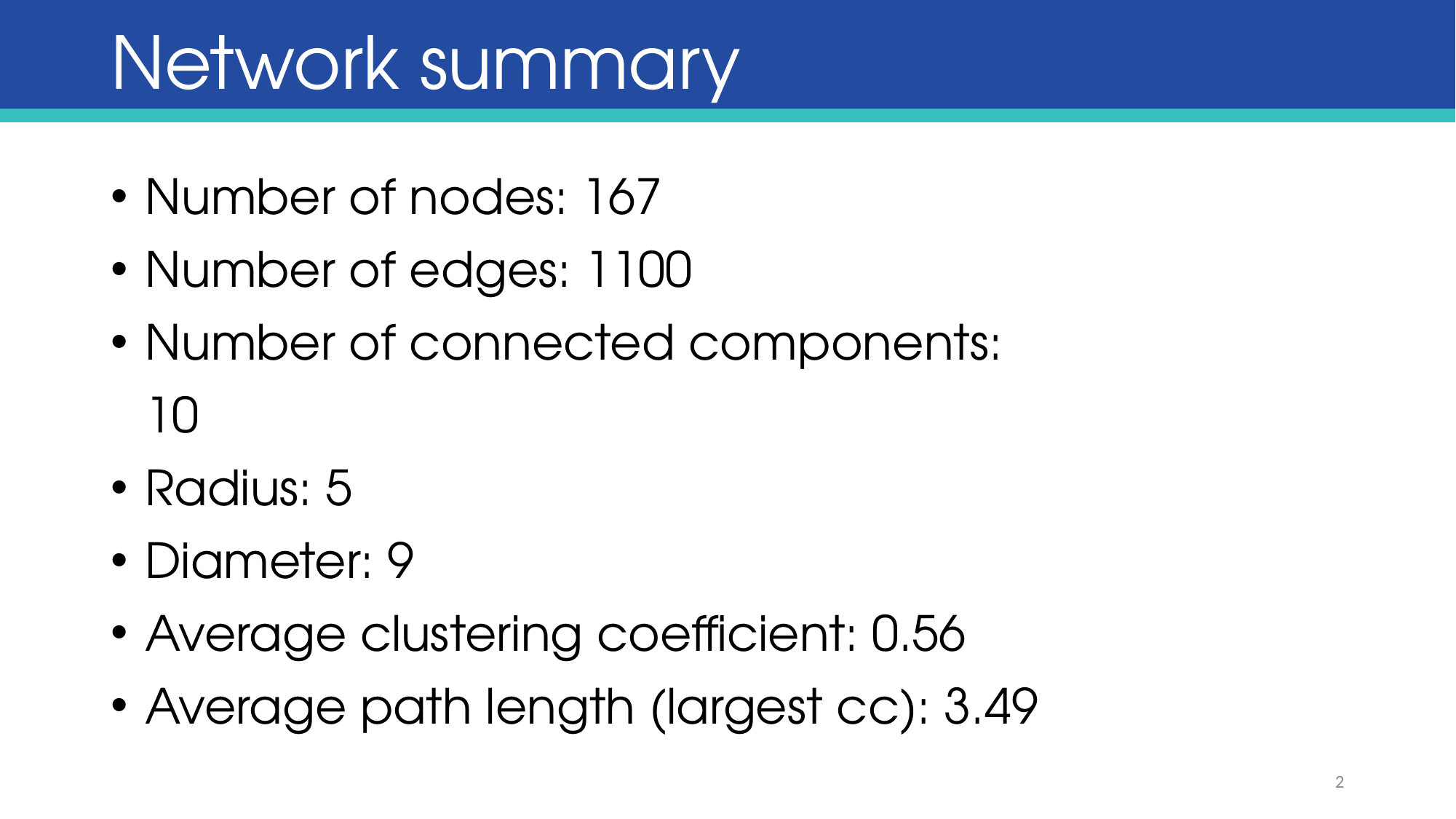

Network summary

Number of nodes: 167
Number of edges: 1100
Number of connected components: 10
Radius: 5
Diameter: 9
Average clustering coefficient: 0.56
Average path length (largest cc): 3.49

2